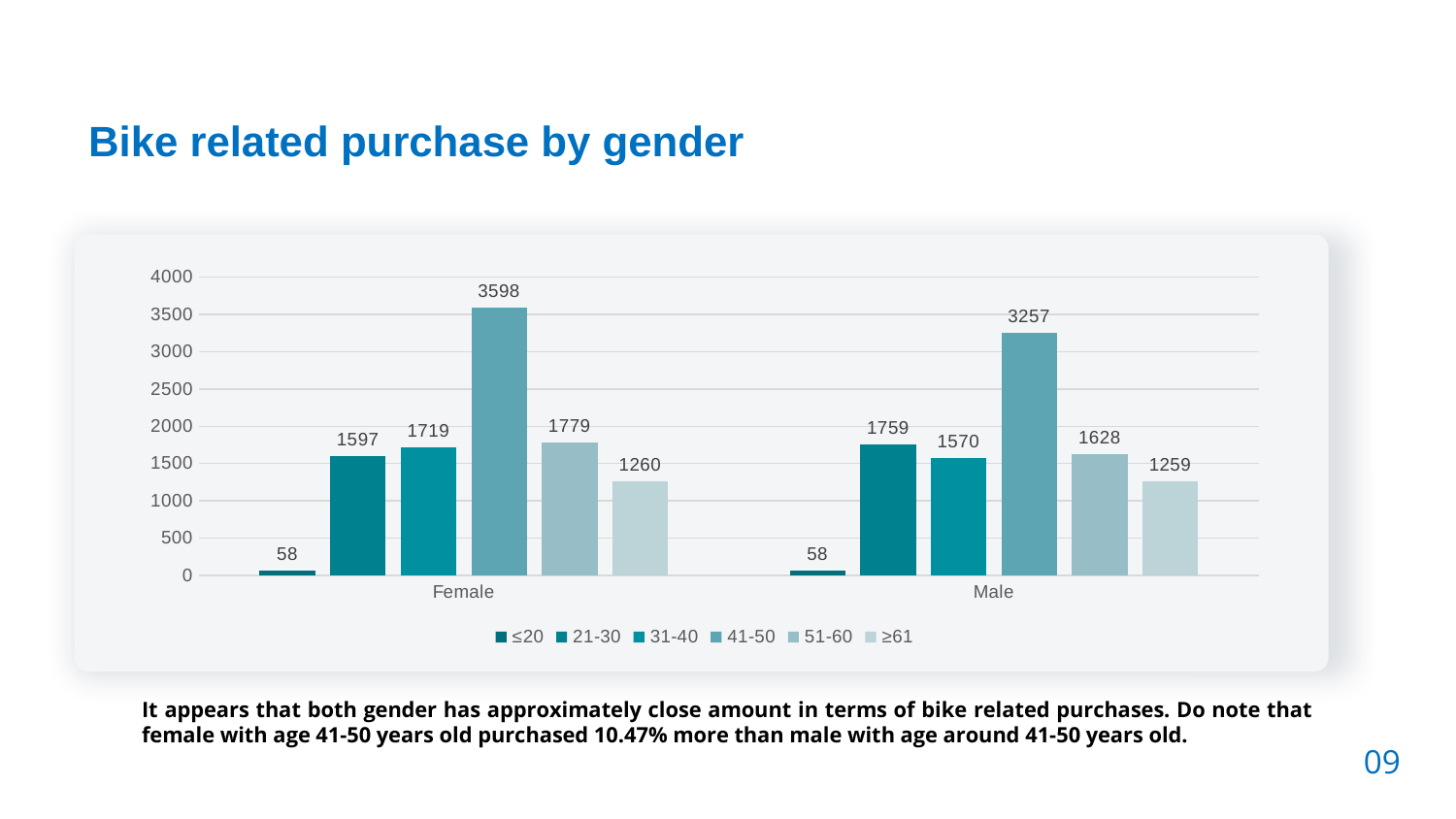

Bike related purchase by gender

### Chart

| Category | ≤20 | 21-30 | 31-40 | 41-50 | 51-60 | ≥61 |
|---|---|---|---|---|---|---|
| Female | 58.0 | 1597.0 | 1719.0 | 3598.0 | 1779.0 | 1260.0 |
| Male | 58.0 | 1759.0 | 1570.0 | 3257.0 | 1628.0 | 1259.0 |
It appears that both gender has approximately close amount in terms of bike related purchases. Do note that female with age 41-50 years old purchased 10.47% more than male with age around 41-50 years old.
09